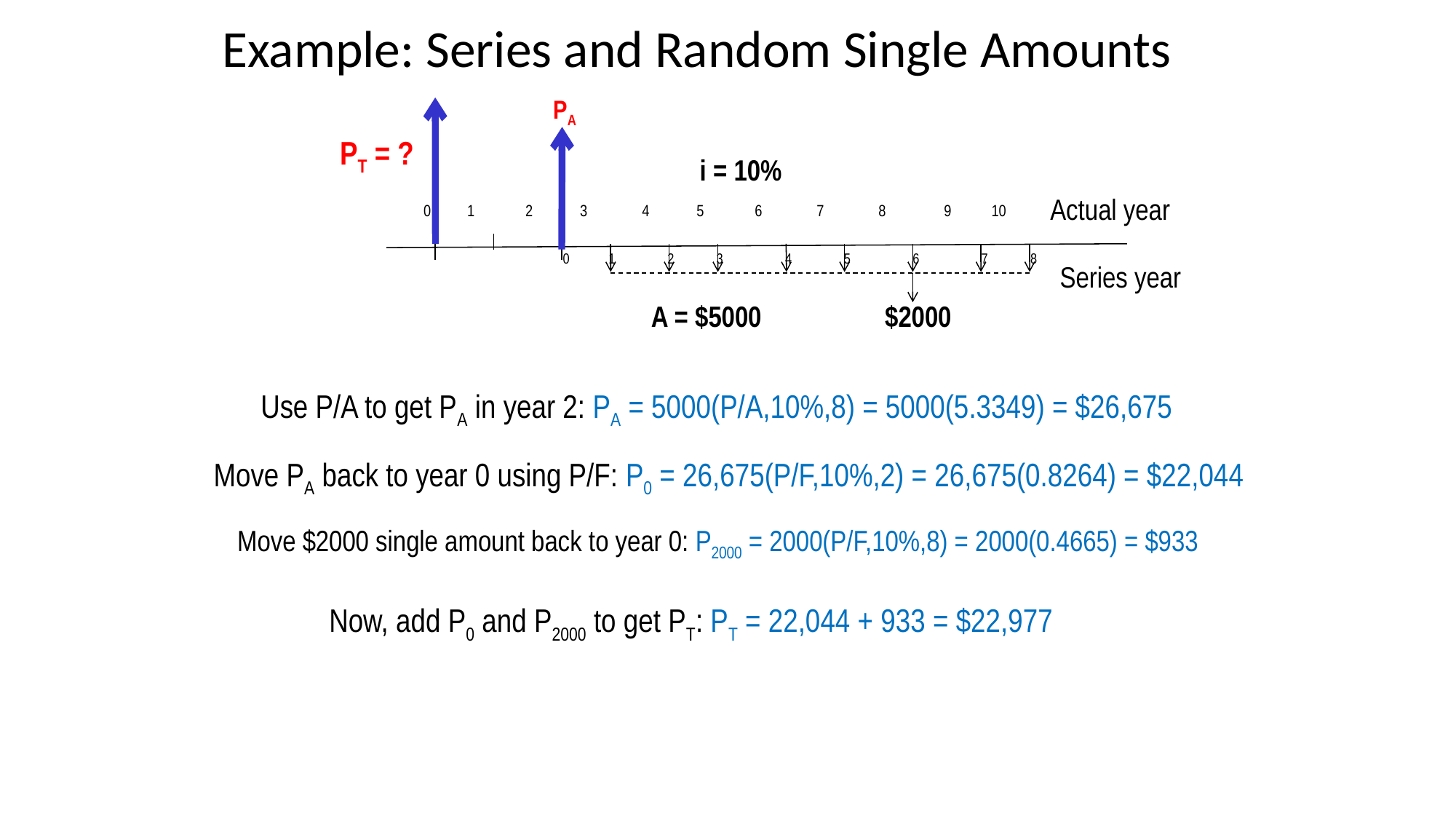

# Example: Series and Random Single Amounts
PA
PT = ?
i = 10%
Actual year
 0          1              2             3               4             5              6               7               8                9           10
0            1                2             3                   4                5                   6                   7             8
Series year
A = $5000
$2000
Use P/A to get PA in year 2: PA = 5000(P/A,10%,8) = 5000(5.3349) = $26,675
Move PA back to year 0 using P/F: P0 = 26,675(P/F,10%,2) = 26,675(0.8264) = $22,044
Move $2000 single amount back to year 0: P2000 = 2000(P/F,10%,8) = 2000(0.4665) = $933
Now, add P0 and P2000 to get PT: PT = 22,044 + 933 = $22,977